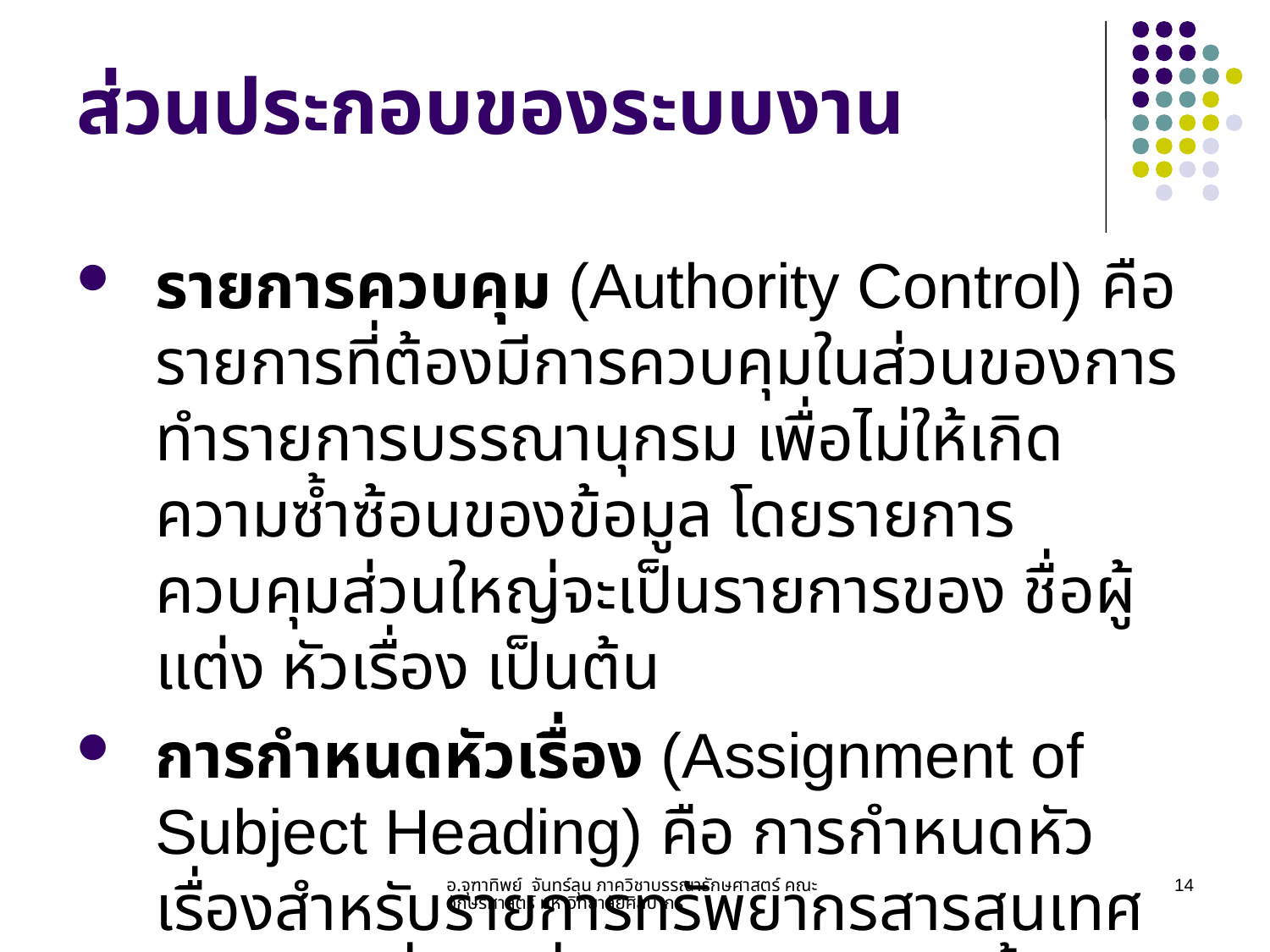

# ส่วนประกอบของระบบงาน
รายการควบคุม (Authority Control) คือ รายการที่ต้องมีการควบคุมในส่วนของการทำรายการบรรณานุกรม เพื่อไม่ให้เกิดความซ้ำซ้อนของข้อมูล โดยรายการควบคุมส่วนใหญ่จะเป็นรายการของ ชื่อผู้แต่ง หัวเรื่อง เป็นต้น
การกำหนดหัวเรื่อง (Assignment of Subject Heading) คือ การกำหนดหัวเรื่องสำหรับรายการทรัพยากรสารสนเทศรายการหนึ่งๆ เพื่อระบุถึงลักษณะเนื้อหาของรายการนั้นๆ ว่าจัดอยู่ในเนื้อหาทางด้านใด
อ.จุฑาทิพย์  จันทร์ลุน ภาควิชาบรรณารักษศาสตร์ คณะอักษรศาสตร์ มหาวิทยาลัยศิลปากร
14